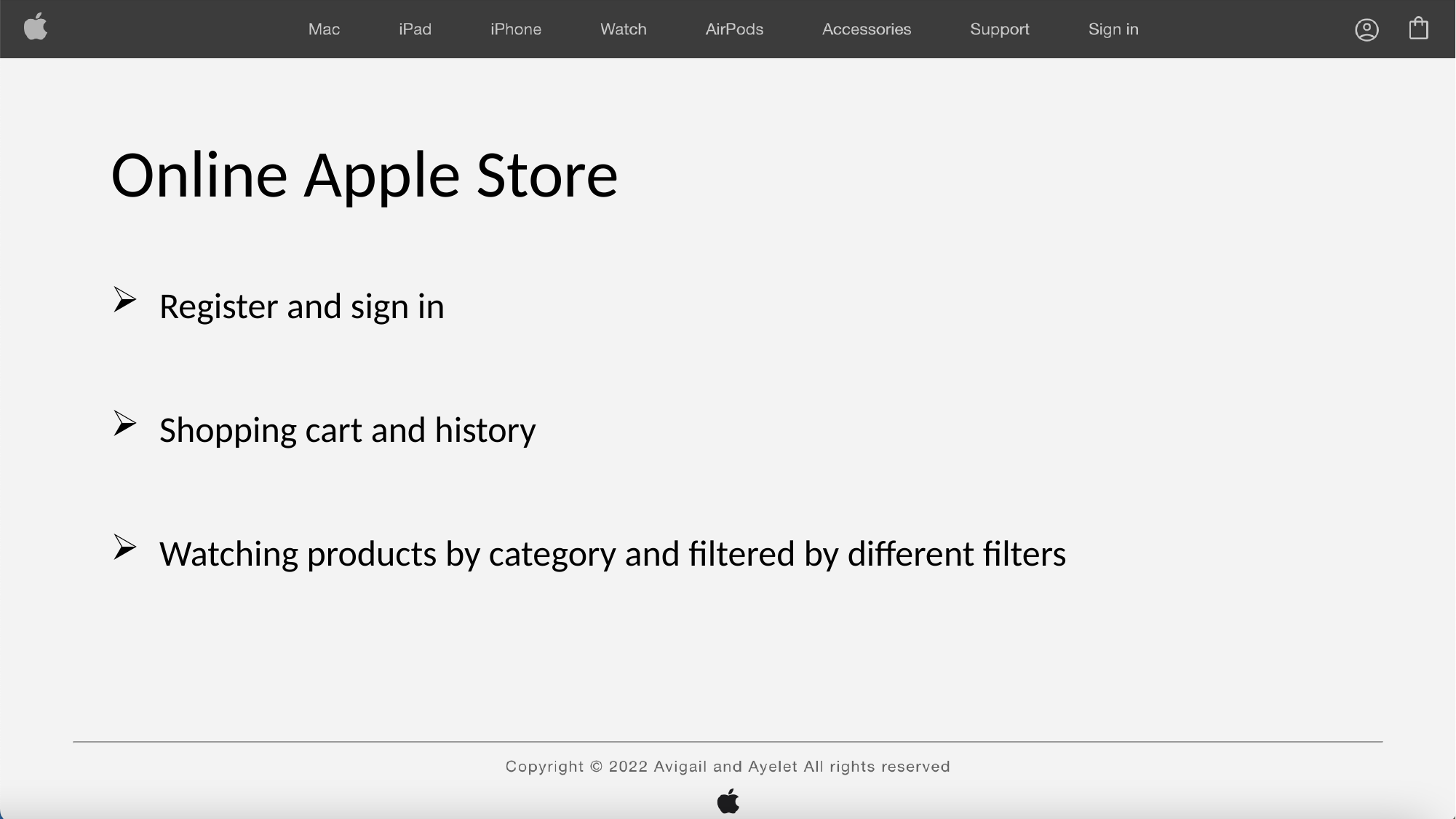

# Online Apple Store
Register and sign in

Shopping cart and history

Watching products by category and filtered by different filters